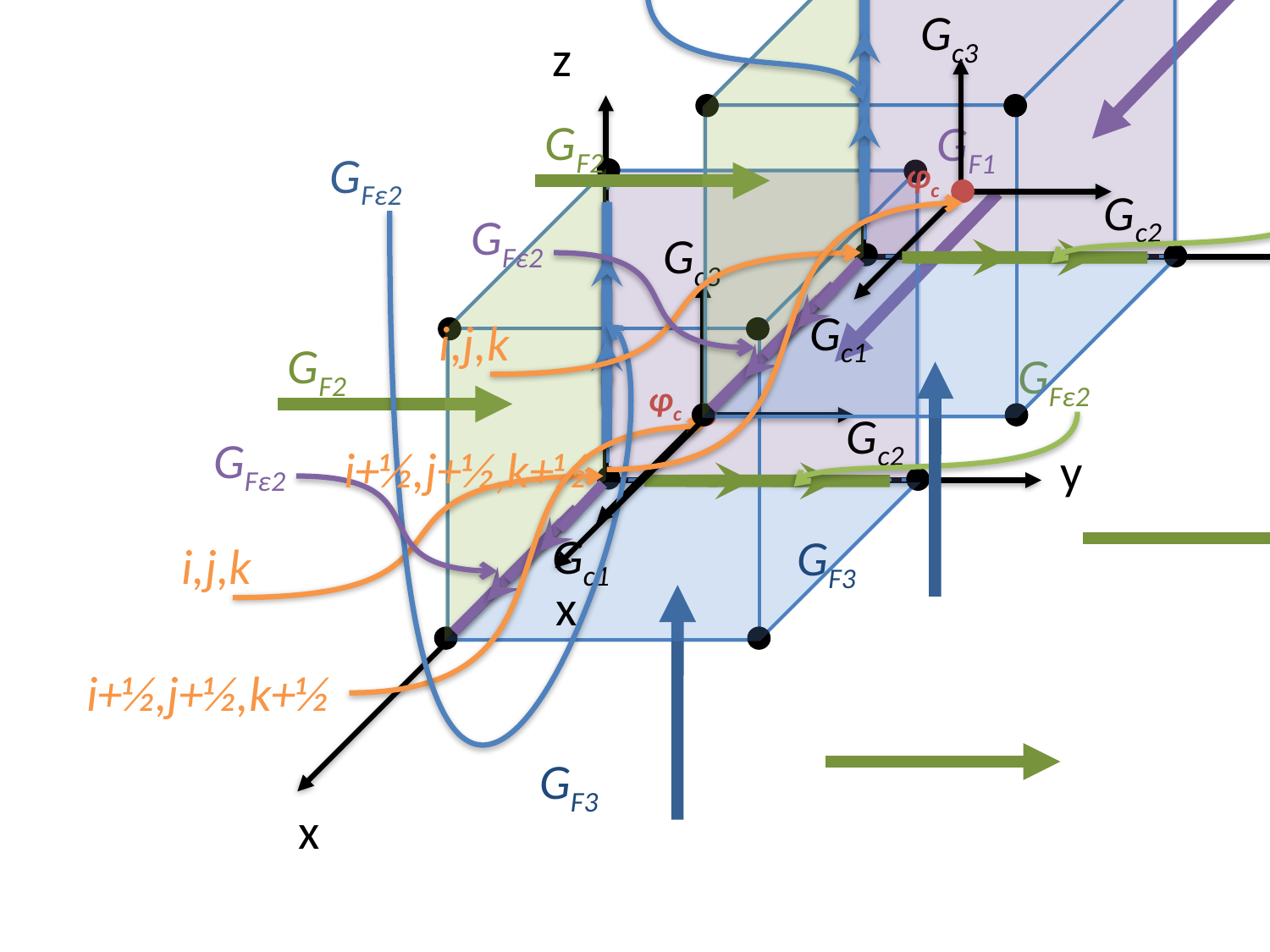

z
y
x
GF1

GF2

GF3
Gc3
Gc2
Gc1
φc

i,j,k
i+½,j+½,k+½
GFε2
z
y
x
GF1

GF2

GF3
Gc3
Gc2
Gc1
φc

i,j,k
i+½,j+½,k+½
GFε2
GFε2
GFε2
GFε2
GFε2